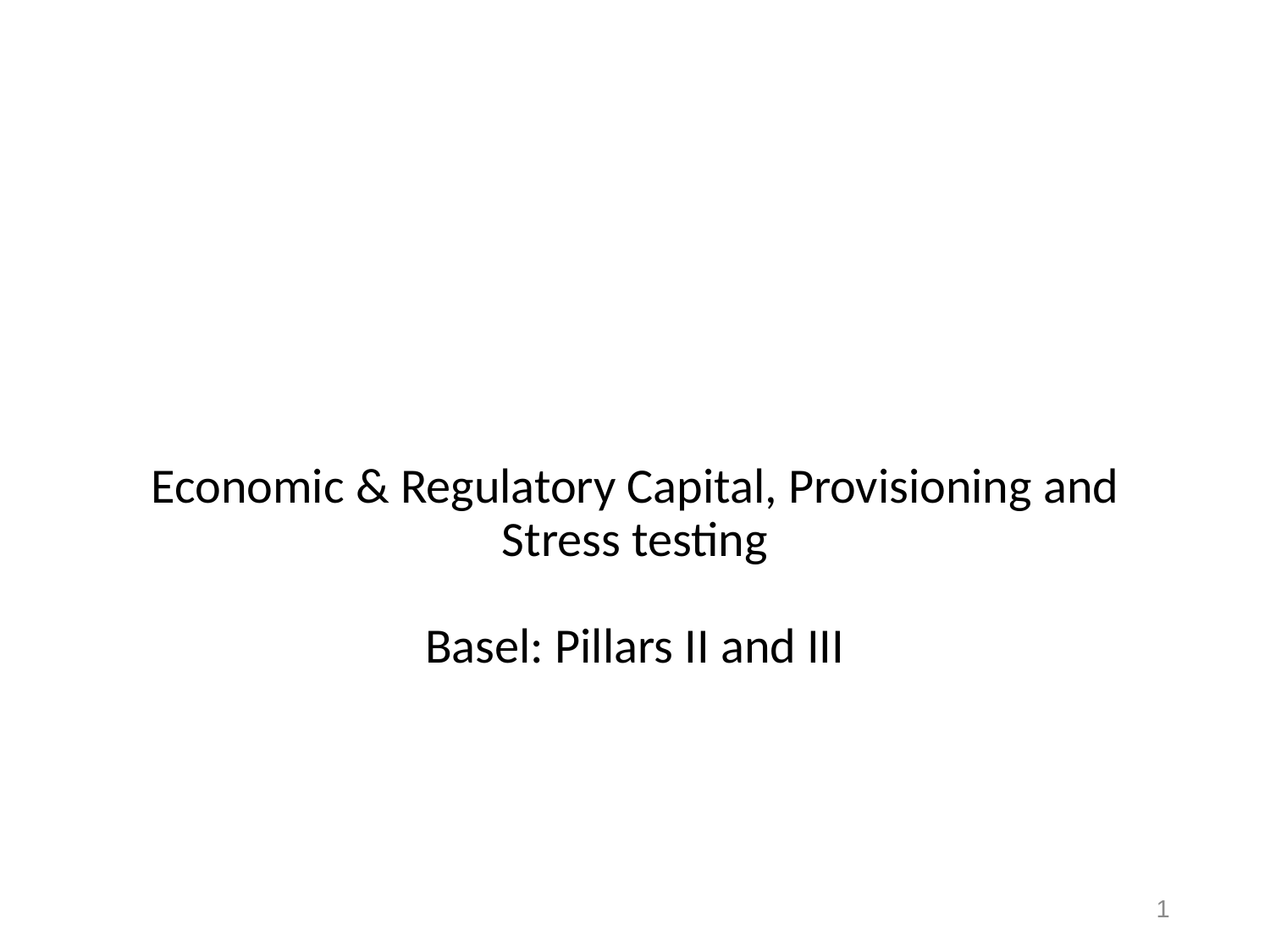

# Economic & Regulatory Capital, Provisioning and Stress testing Basel: Pillars II and III
1